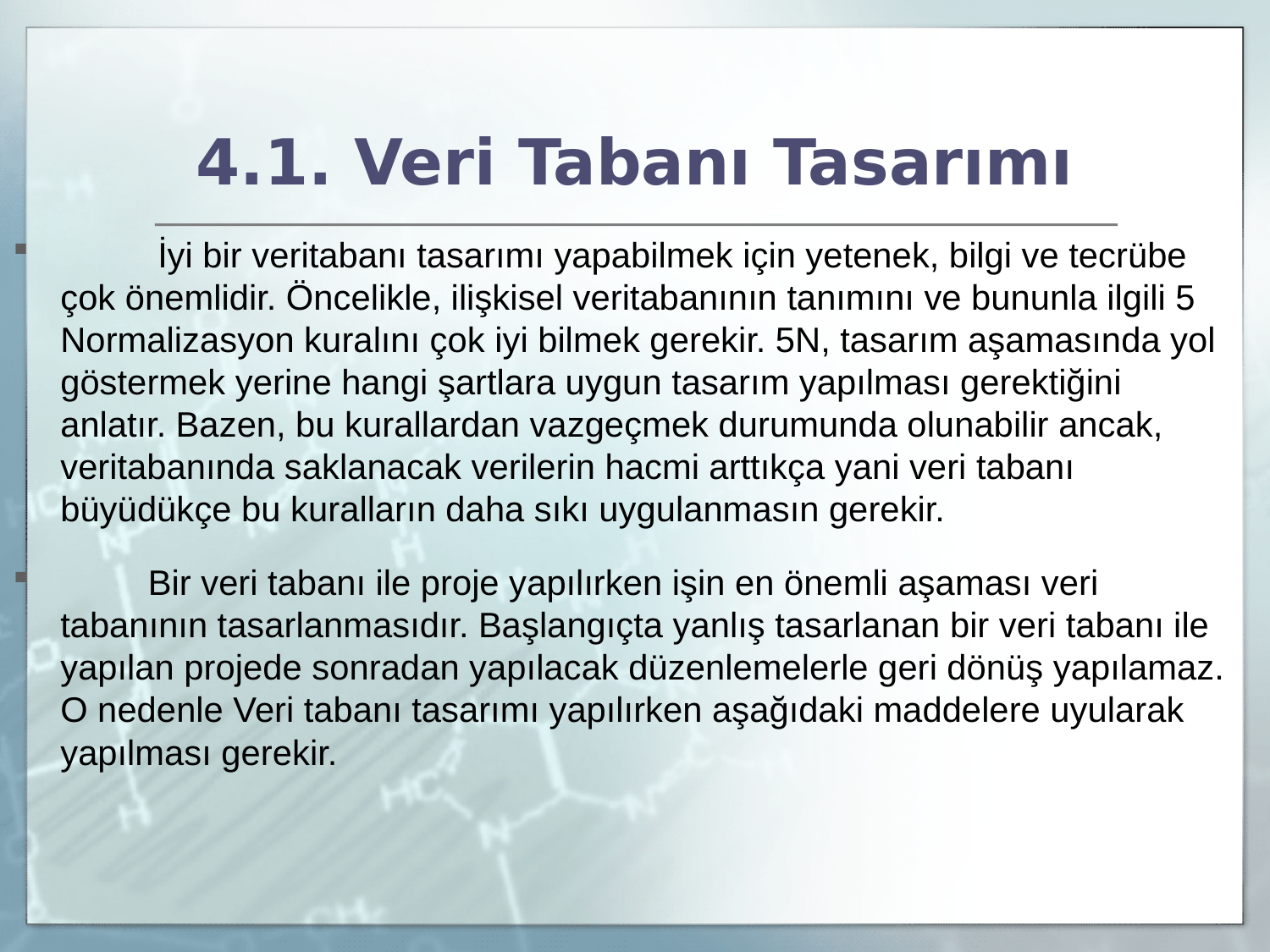

# 4.1. Veri Tabanı Tasarımı
          İyi bir veritabanı tasarımı yapabilmek için yetenek, bilgi ve tecrübe çok önemlidir. Öncelikle, ilişkisel veritabanının tanımını ve bununla ilgili 5 Normalizasyon kuralını çok iyi bilmek gerekir. 5N, tasarım aşamasında yol göstermek yerine hangi şartlara uygun tasarım yapılması gerektiğini anlatır. Bazen, bu kurallardan vazgeçmek durumunda olunabilir ancak, veritabanında saklanacak verilerin hacmi arttıkça yani veri tabanı büyüdükçe bu kuralların daha sıkı uygulanmasın gerekir.

         Bir veri tabanı ile proje yapılırken işin en önemli aşaması veri tabanının tasarlanmasıdır. Başlangıçta yanlış tasarlanan bir veri tabanı ile yapılan projede sonradan yapılacak düzenlemelerle geri dönüş yapılamaz. O nedenle Veri tabanı tasarımı yapılırken aşağıdaki maddelere uyularak yapılması gerekir.